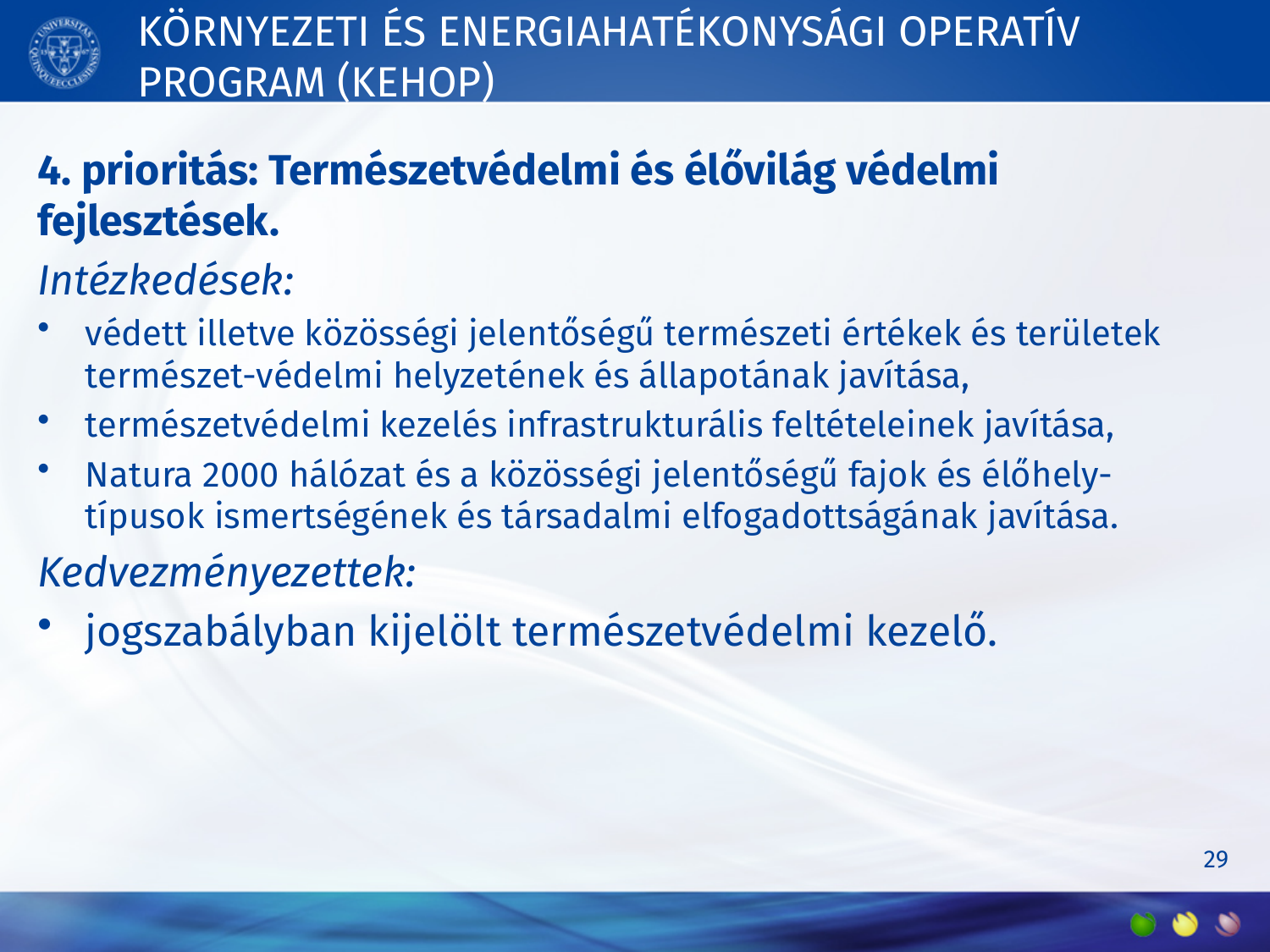

# KÖRNYEZETI ÉS ENERGIAHATÉKONYSÁGI OPERATÍV PROGRAM (KEHOP)
4. prioritás: Természetvédelmi és élővilág védelmi fejlesztések.
Intézkedések:
védett illetve közösségi jelentőségű természeti értékek és területek természet-védelmi helyzetének és állapotának javítása,
természetvédelmi kezelés infrastrukturális feltételeinek javítása,
Natura 2000 hálózat és a közösségi jelentőségű fajok és élőhely-típusok ismertségének és társadalmi elfogadottságának javítása.
Kedvezményezettek:
jogszabályban kijelölt természetvédelmi kezelő.
29